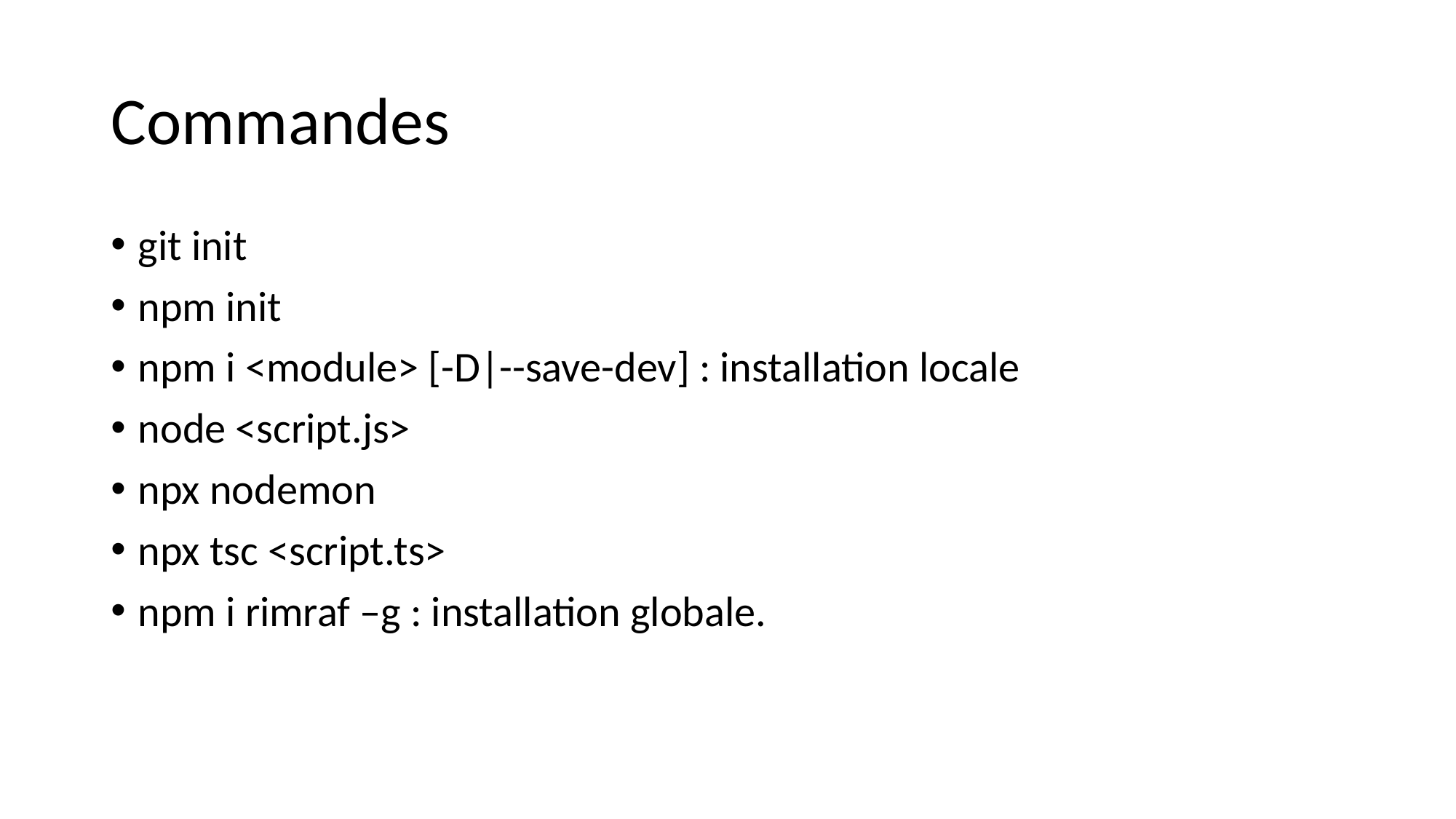

# Commandes
git init
npm init
npm i <module> [-D|--save-dev] : installation locale
node <script.js>
npx nodemon
npx tsc <script.ts>
npm i rimraf –g : installation globale.